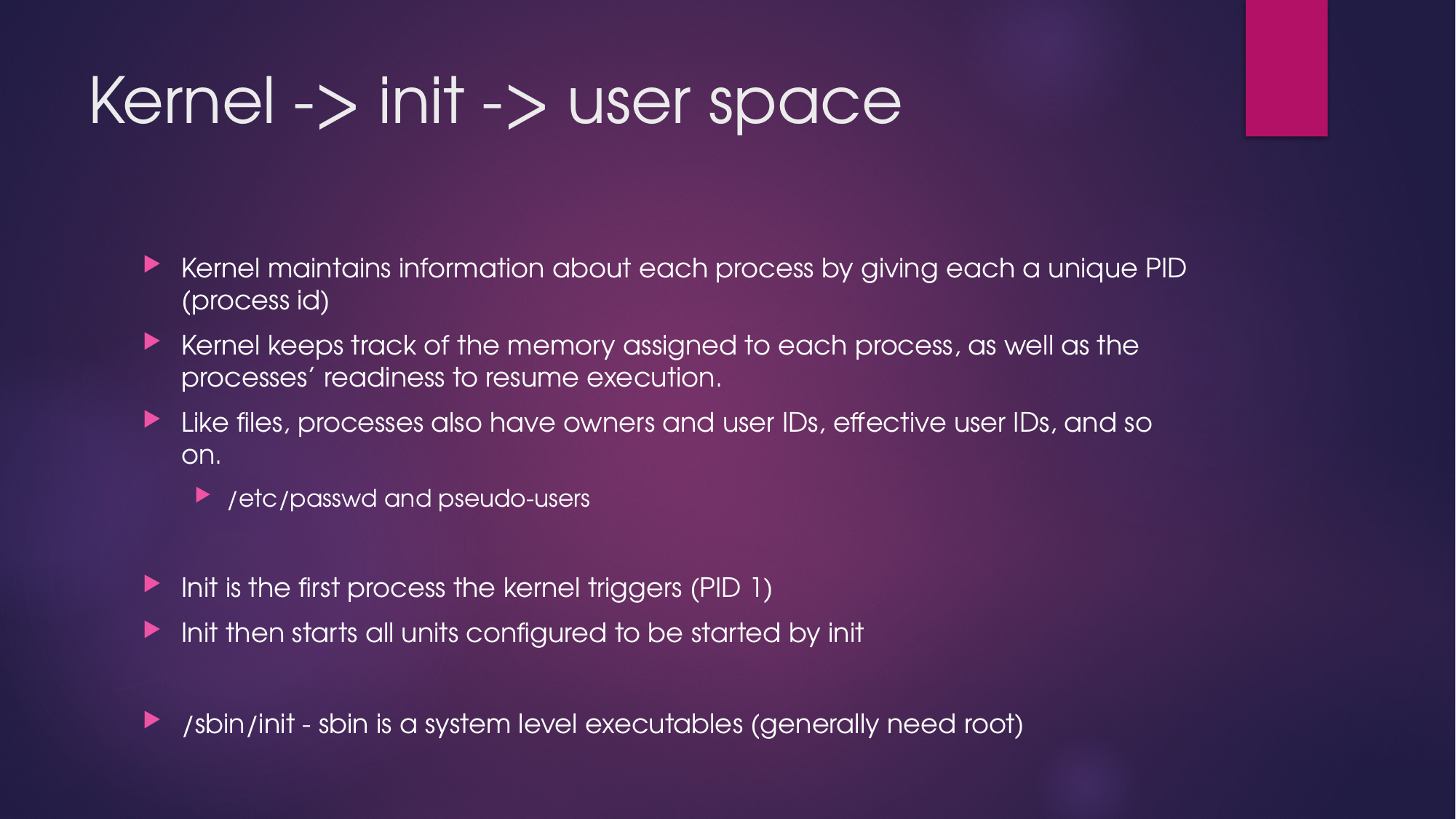

# Kernel -> init -> user space
Kernel maintains information about each process by giving each a unique PID (process id)
Kernel keeps track of the memory assigned to each process, as well as the processes’ readiness to resume execution.
Like files, processes also have owners and user IDs, effective user IDs, and so on.
/etc/passwd and pseudo-users

Init is the first process the kernel triggers (PID 1)
Init then starts all units configured to be started by init

/sbin/init - sbin is a system level executables (generally need root)